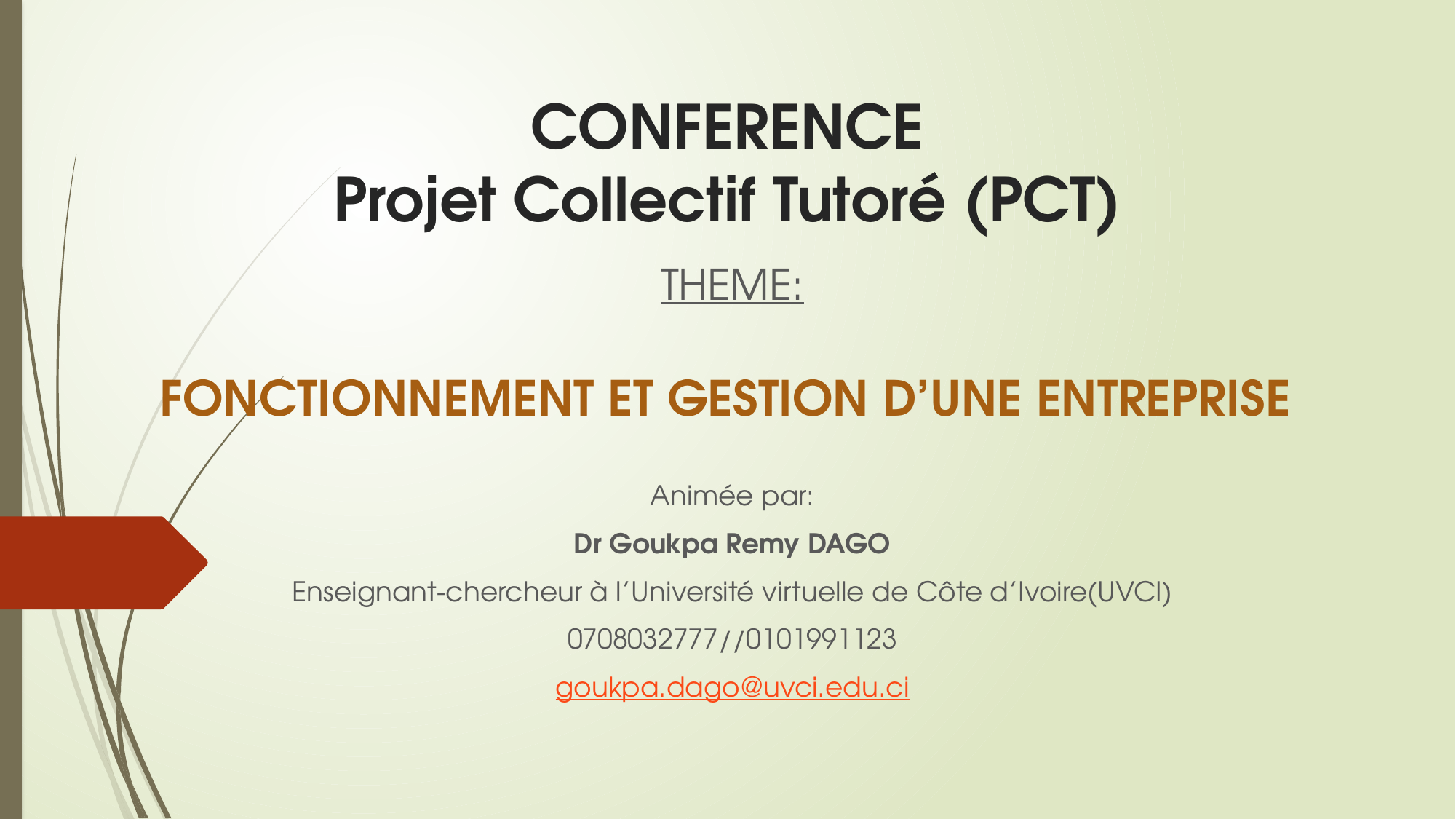

# CONFERENCE Projet Collectif Tutoré (PCT)
THEME:

FONCTIONNEMENT ET GESTION D’UNE ENTREPRISE

Animée par:
Dr Goukpa Remy DAGO
Enseignant-chercheur à l’Université virtuelle de Côte d’Ivoire(UVCI)
0708032777//0101991123
goukpa.dago@uvci.edu.ci